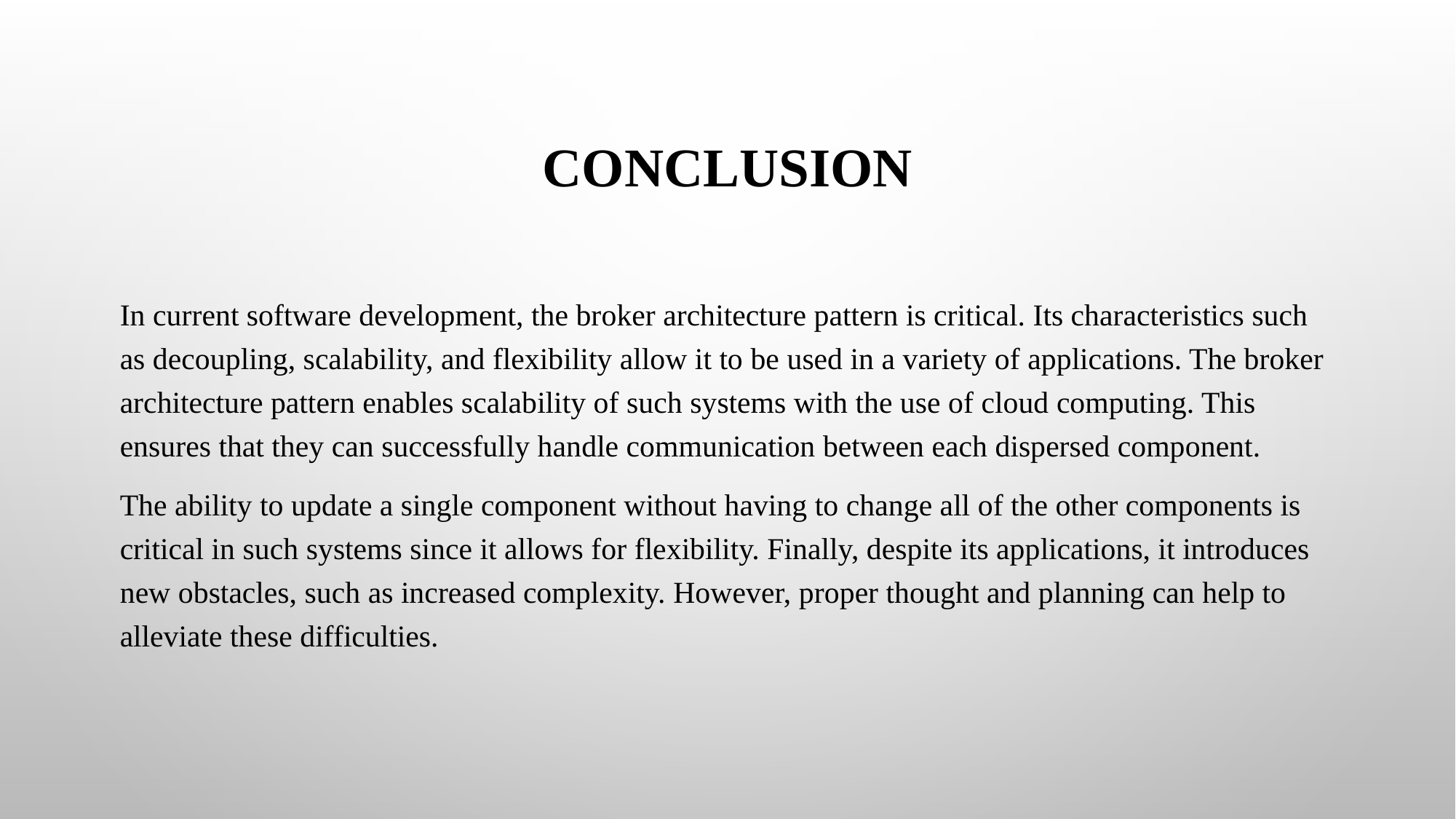

# Conclusion
In current software development, the broker architecture pattern is critical. Its characteristics such as decoupling, scalability, and flexibility allow it to be used in a variety of applications. The broker architecture pattern enables scalability of such systems with the use of cloud computing. This ensures that they can successfully handle communication between each dispersed component.
The ability to update a single component without having to change all of the other components is critical in such systems since it allows for flexibility. Finally, despite its applications, it introduces new obstacles, such as increased complexity. However, proper thought and planning can help to alleviate these difficulties.